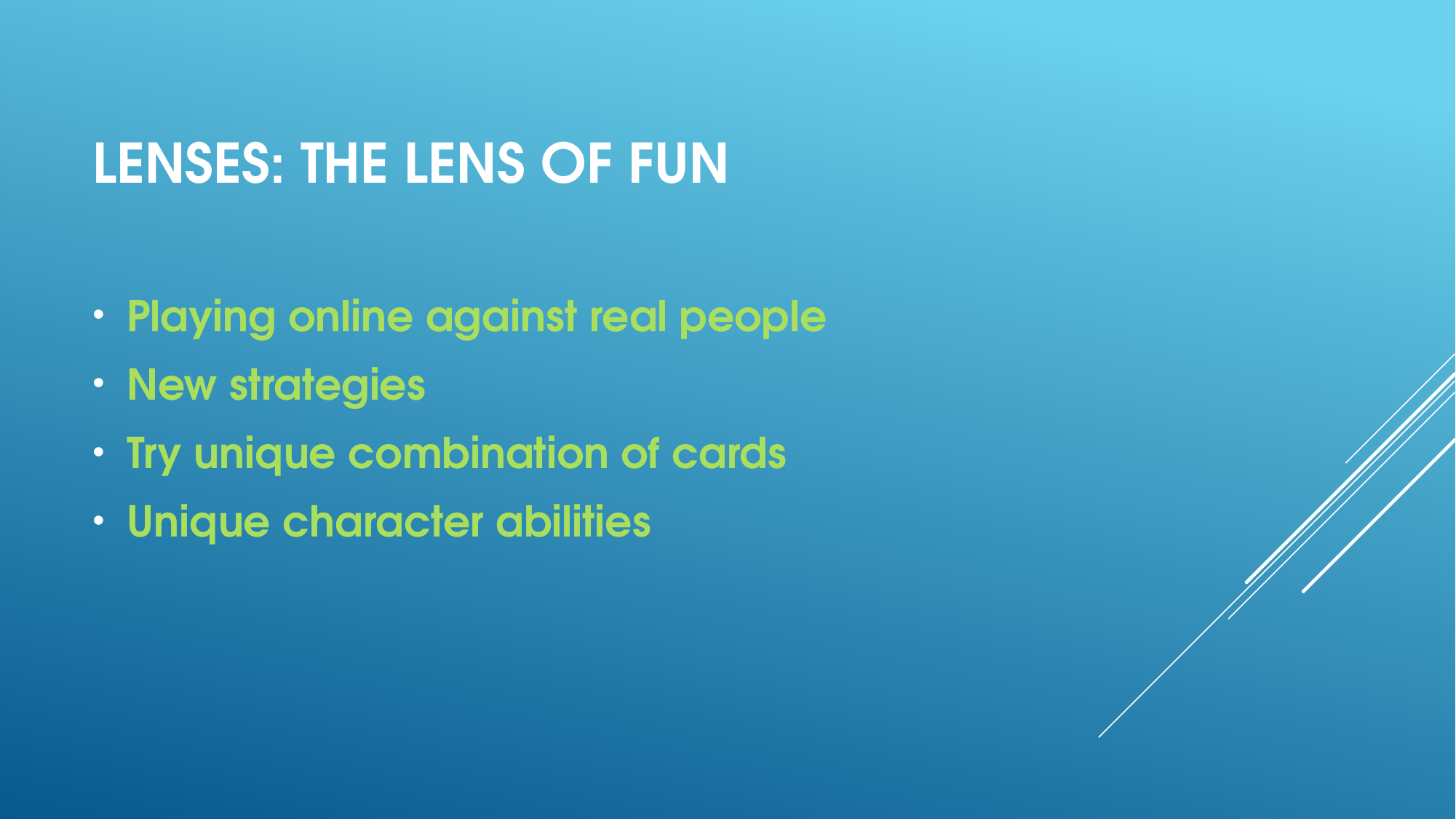

# Lenses: The Lens of fun
Playing online against real people
New strategies
Try unique combination of cards
Unique character abilities